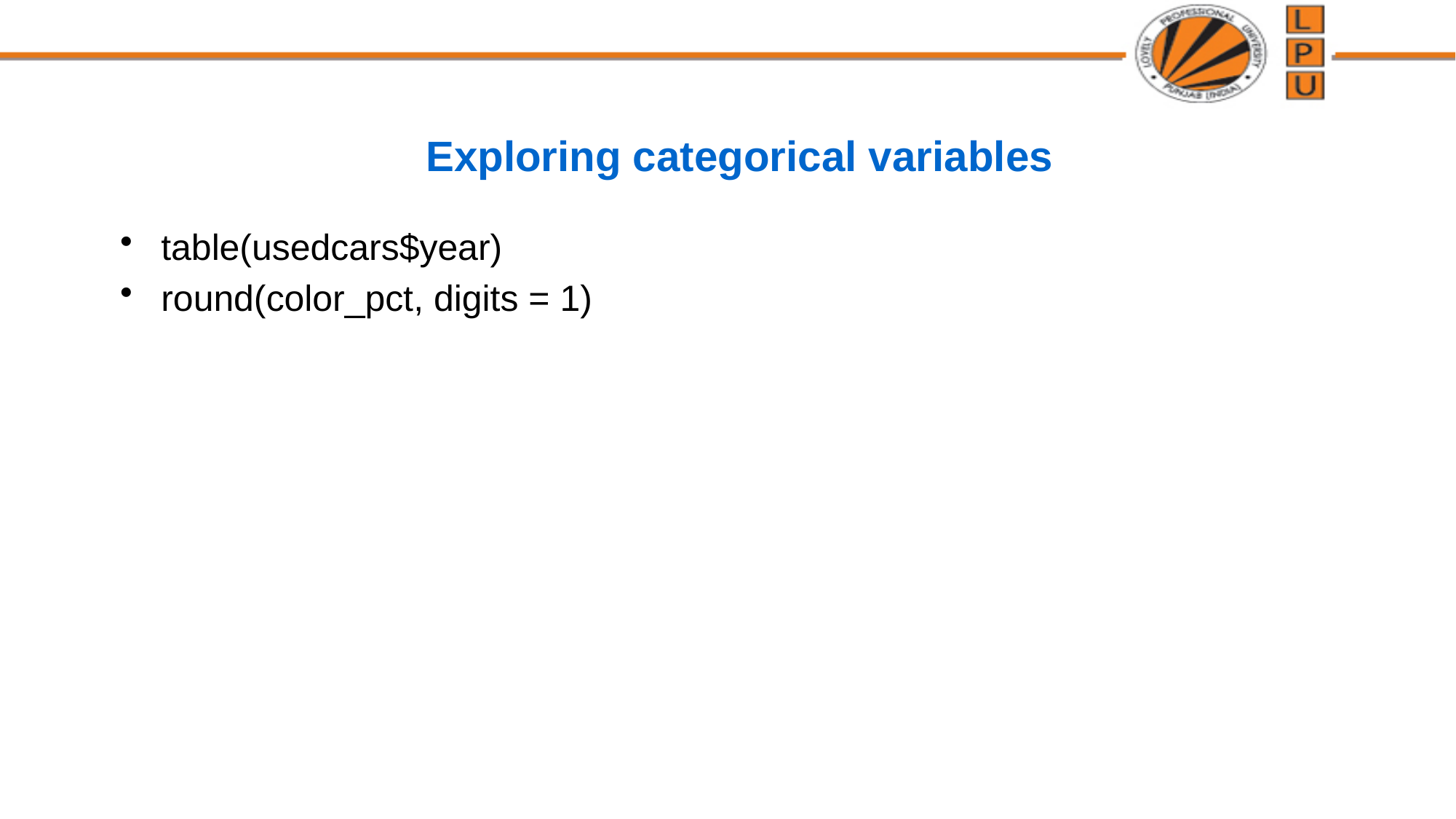

# Exploring categorical variables
table(usedcars$year)
round(color_pct, digits = 1)